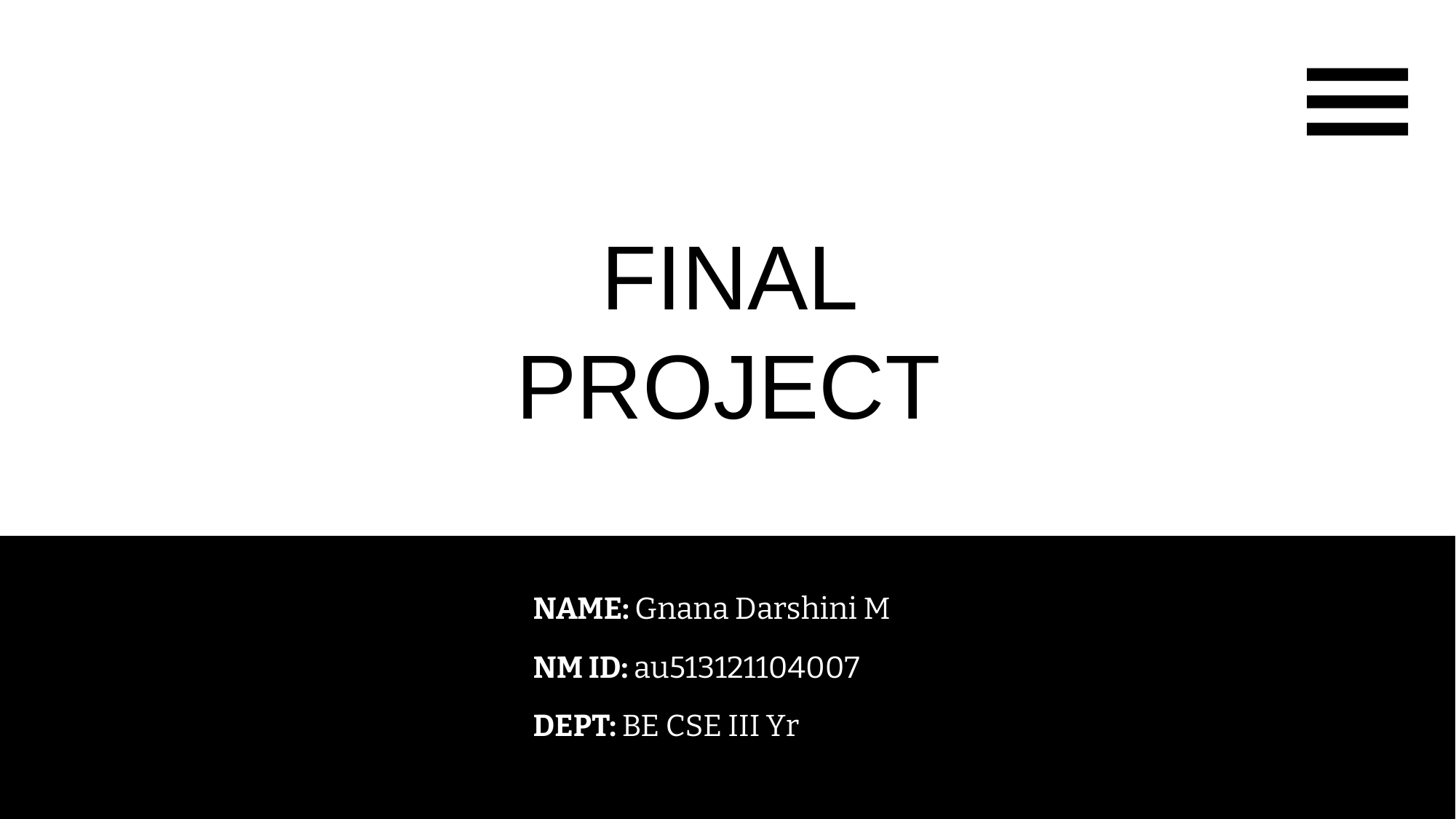

# FINAL PROJECT

NAME: Gnana Darshini M
NM ID: au513121104007
DEPT: BE CSE III Yr